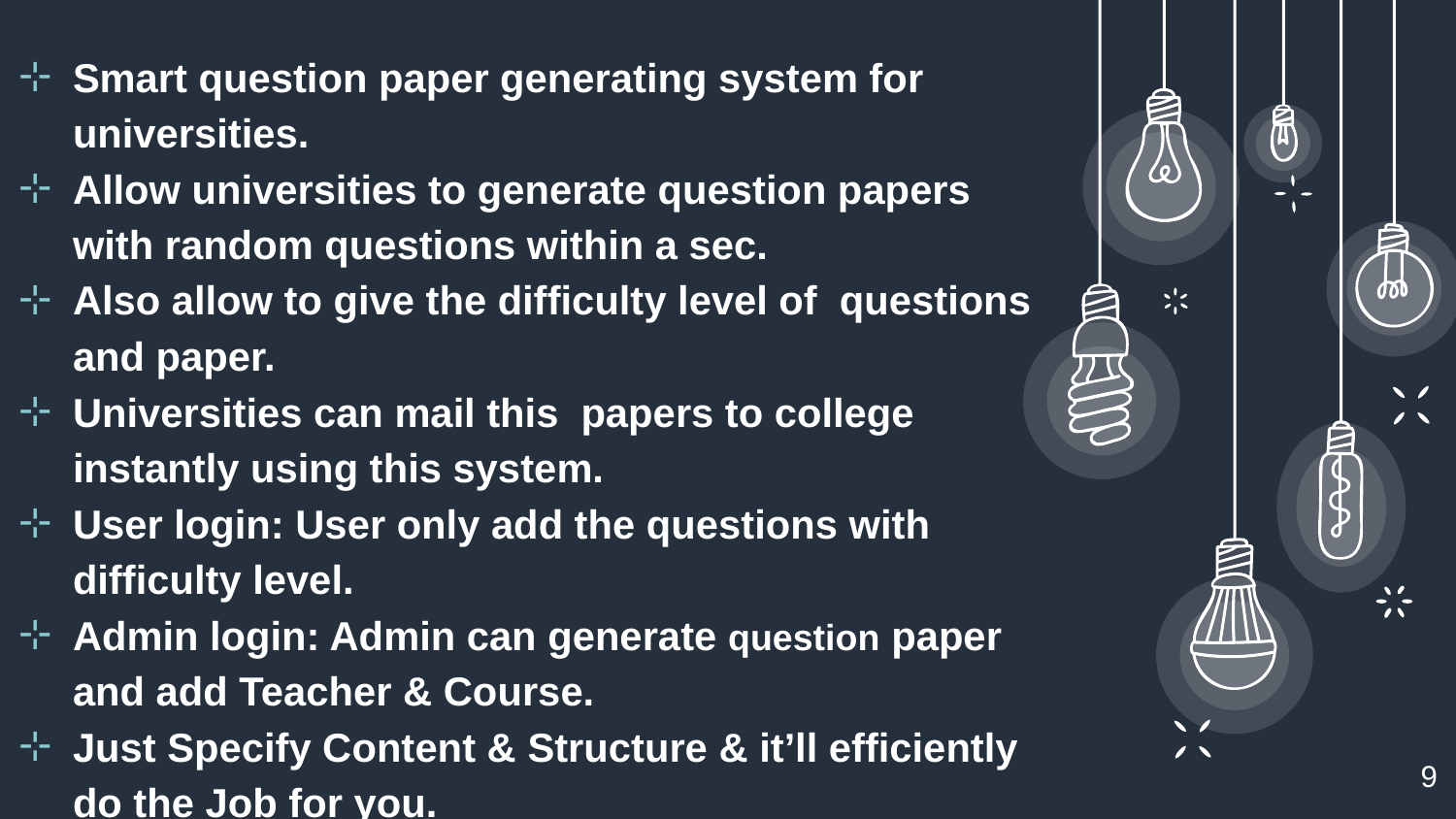

Smart question paper generating system for universities.
Allow universities to generate question papers with random questions within a sec.
Also allow to give the difficulty level of  questions and paper.
Universities can mail this  papers to college instantly using this system.
User login: User only add the questions with difficulty level.
Admin login: Admin can generate question paper and add Teacher & Course.
Just Specify Content & Structure & it’ll efficiently do the Job for you.
9